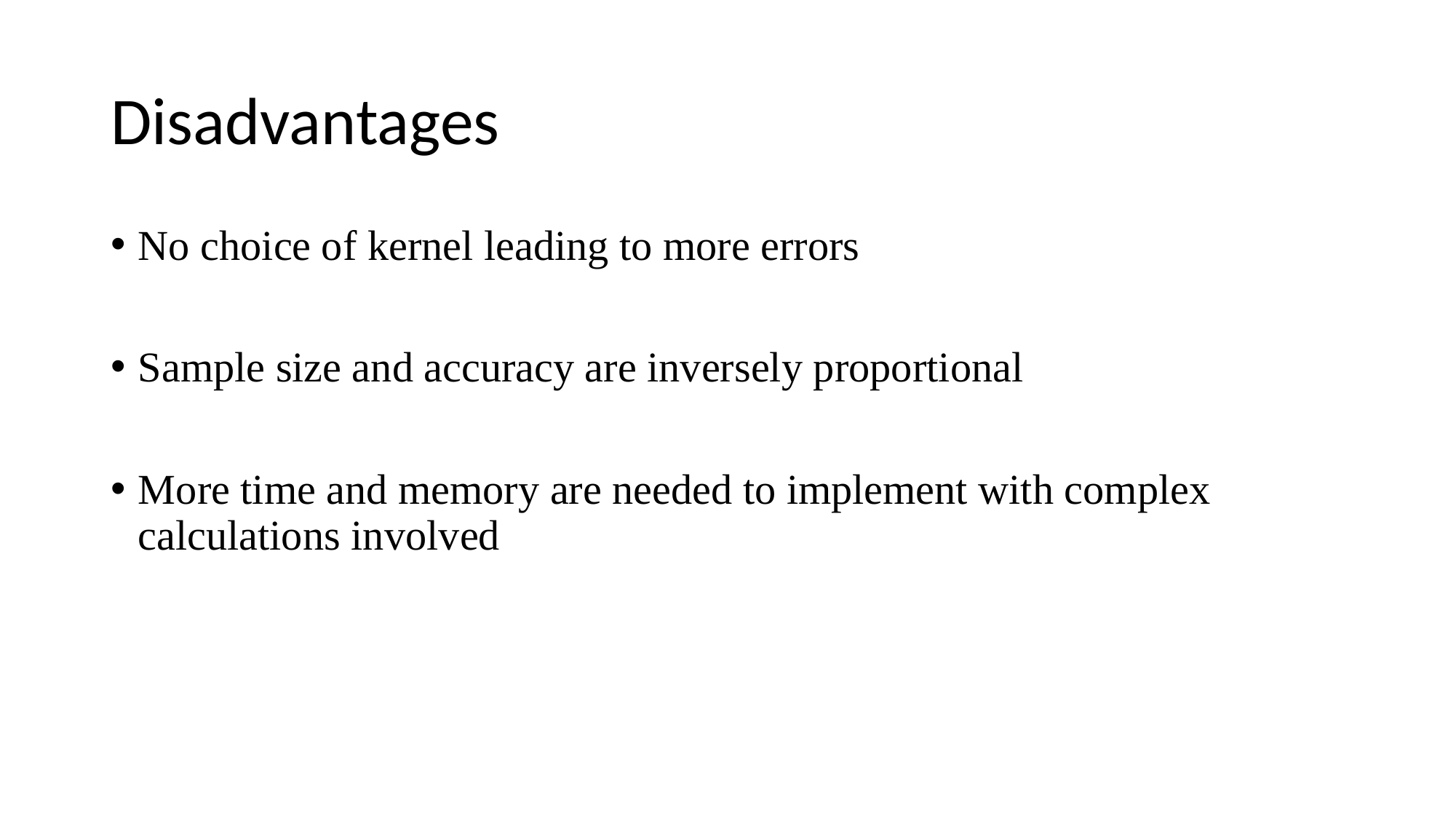

# Disadvantages
No choice of kernel leading to more errors

Sample size and accuracy are inversely proportional

More time and memory are needed to implement with complex calculations involved